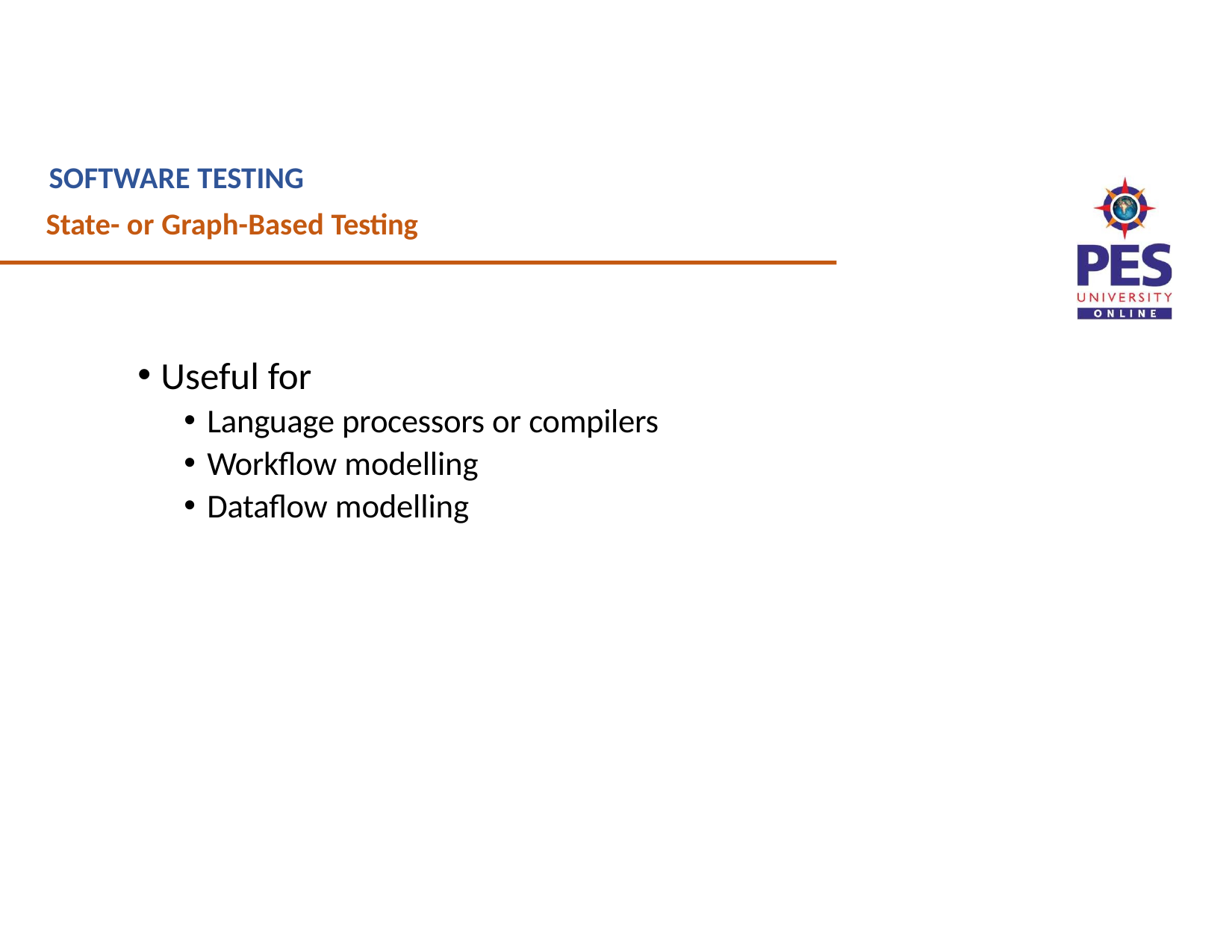

SOFTWARE TESTING
State- or Graph-Based Testing

Useful for
Language processors or compilers
Workflow modelling
Dataflow modelling